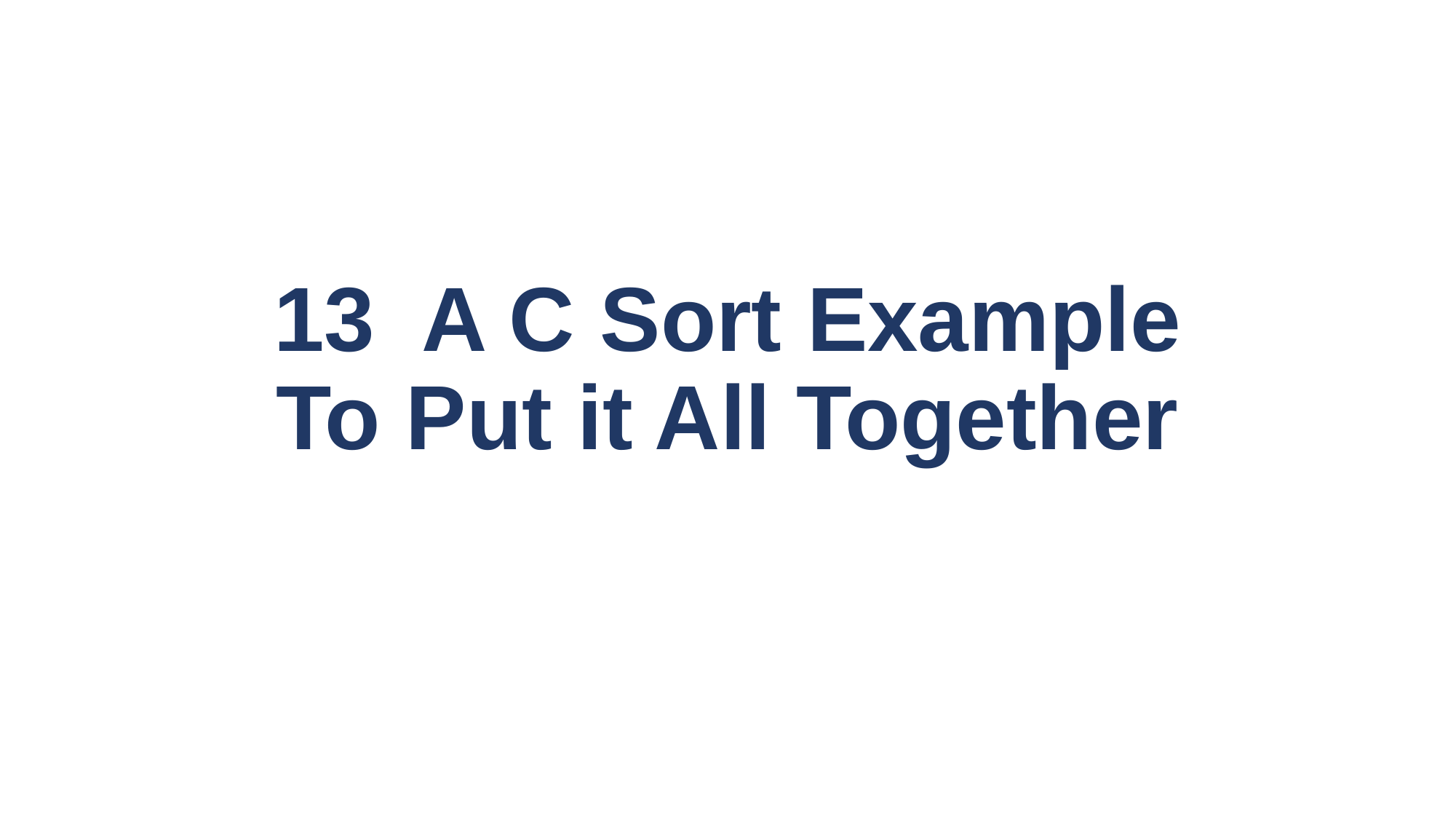

# 13  A C Sort Example To Put it All Together